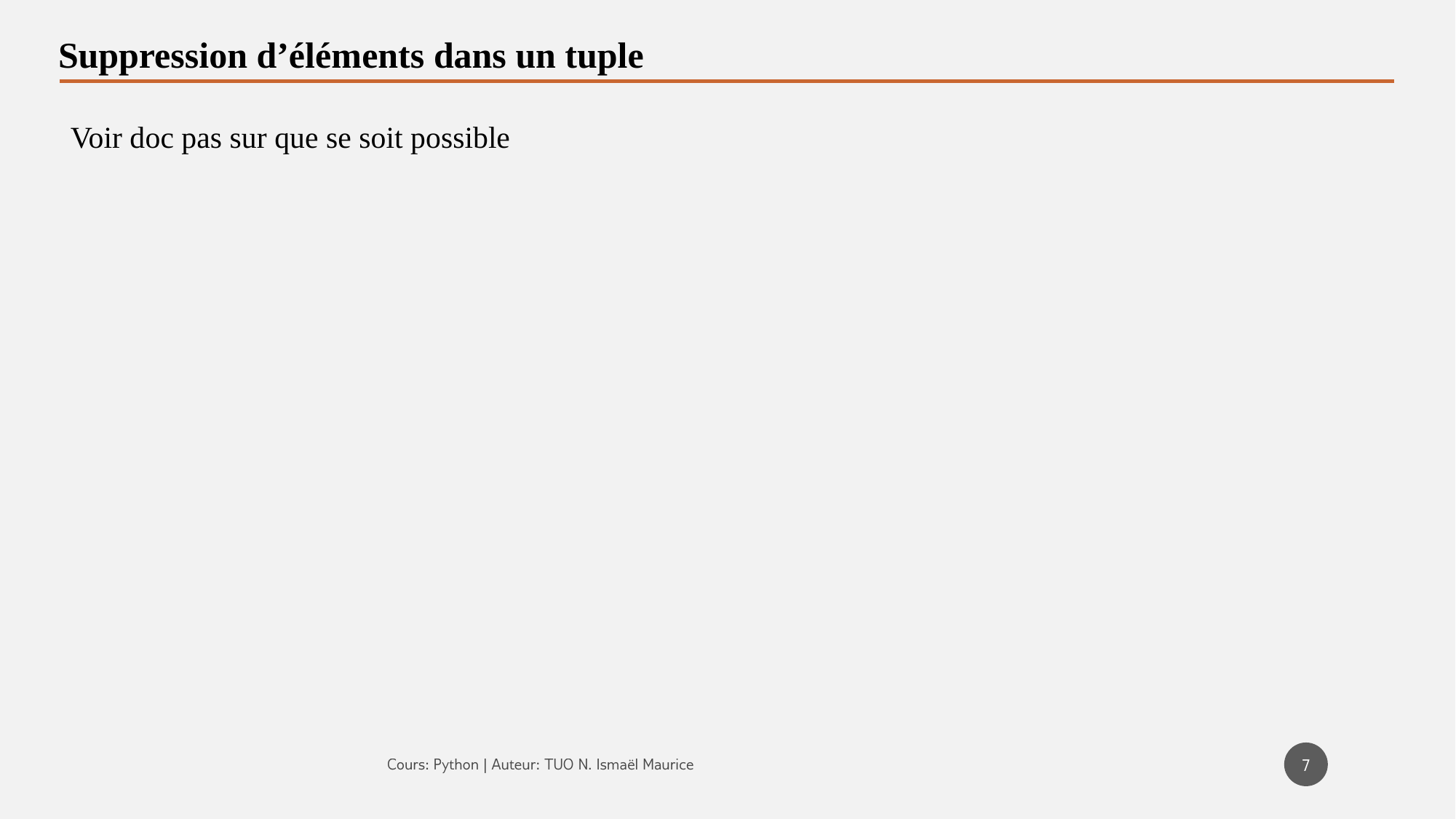

Suppression d’éléments dans un tuple
Voir doc pas sur que se soit possible
7
Cours: Python | Auteur: TUO N. Ismaël Maurice